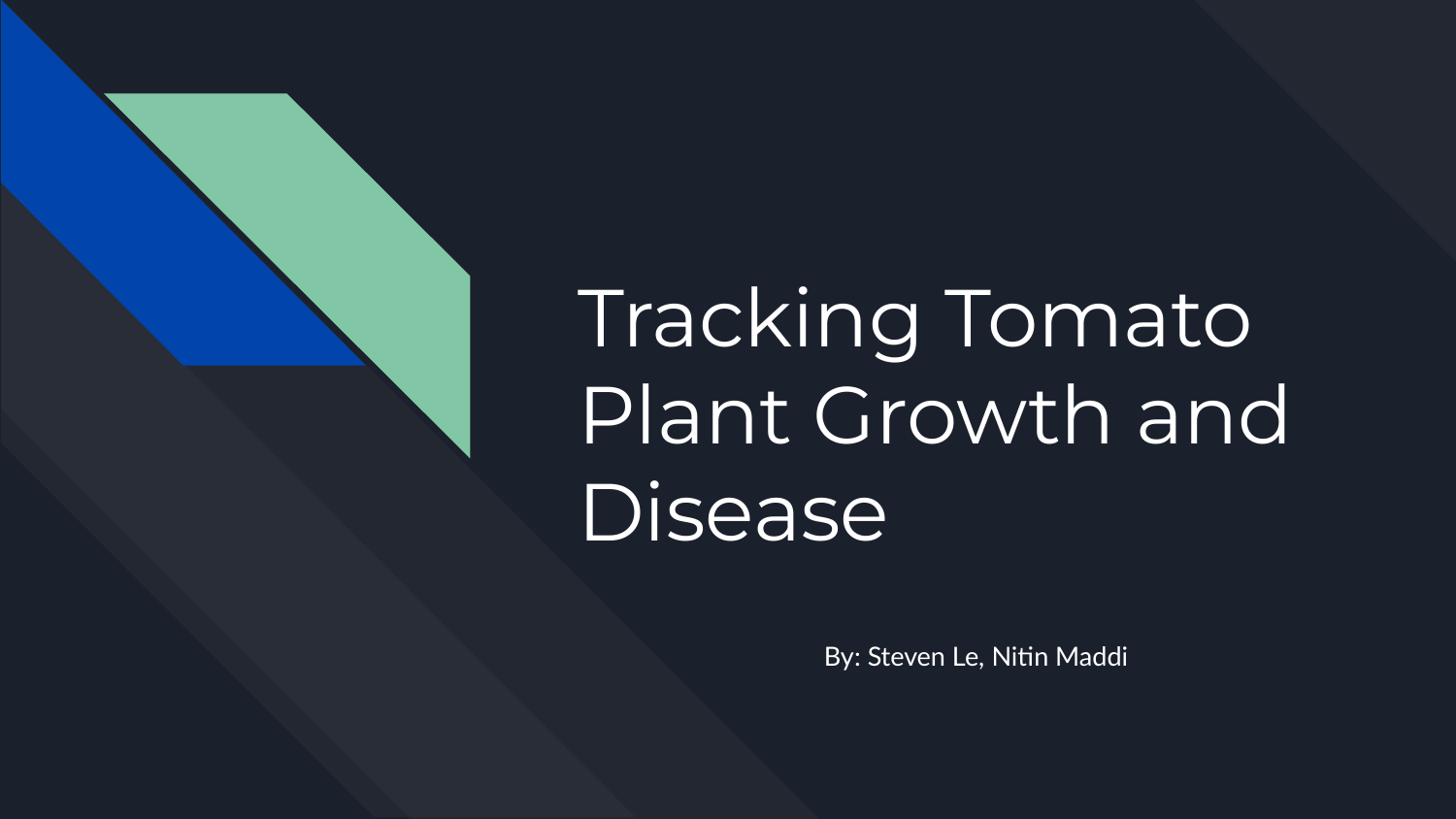

# Tracking Tomato Plant Growth and Disease
By: Steven Le, Nitin Maddi